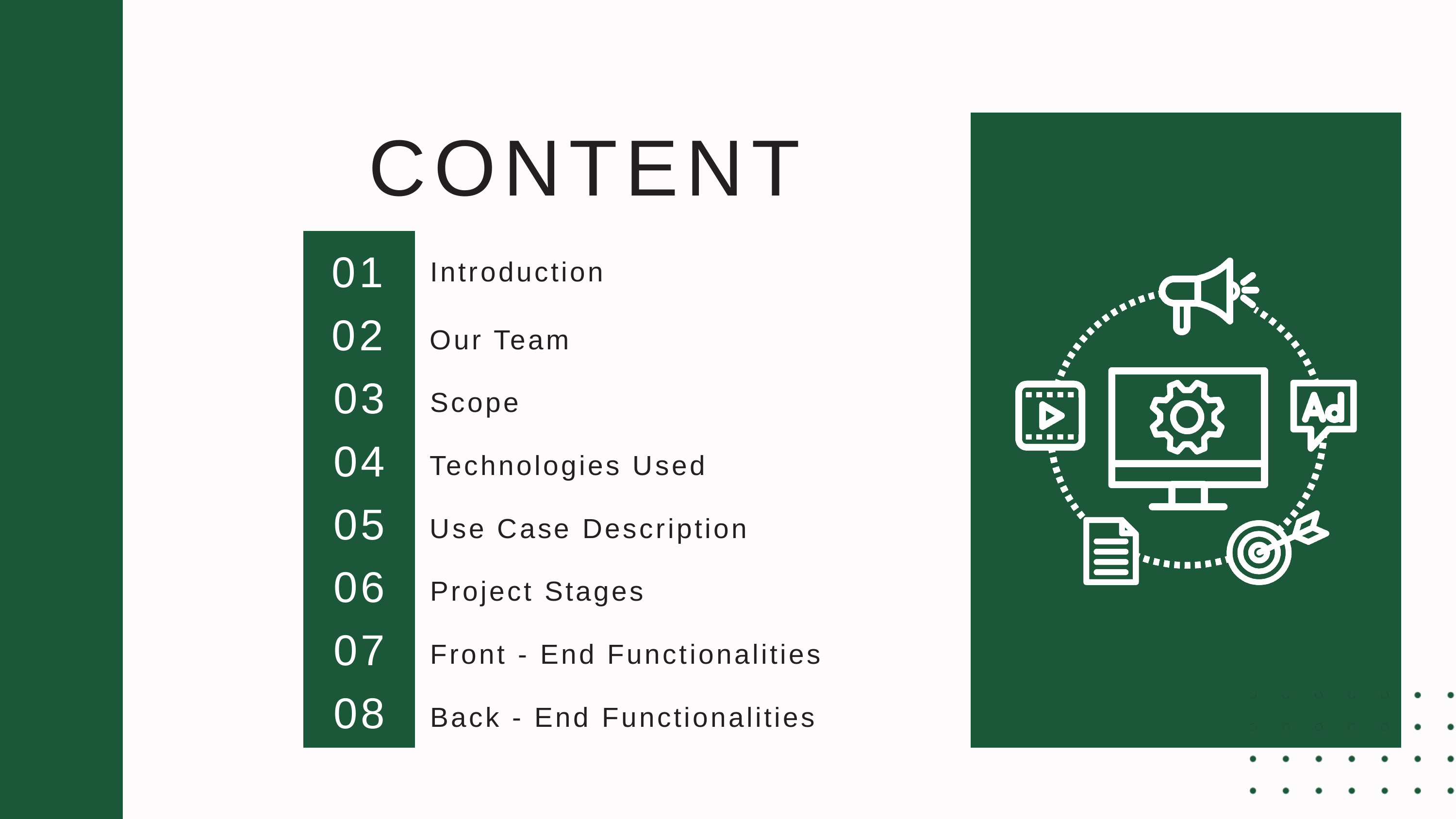

CONTENT

01
Introduction

02
Our Team
03
Scope
04
Technologies Used
05
Use Case Description
06
Project Stages
07
Front - End Functionalities
08

Back - End Functionalities